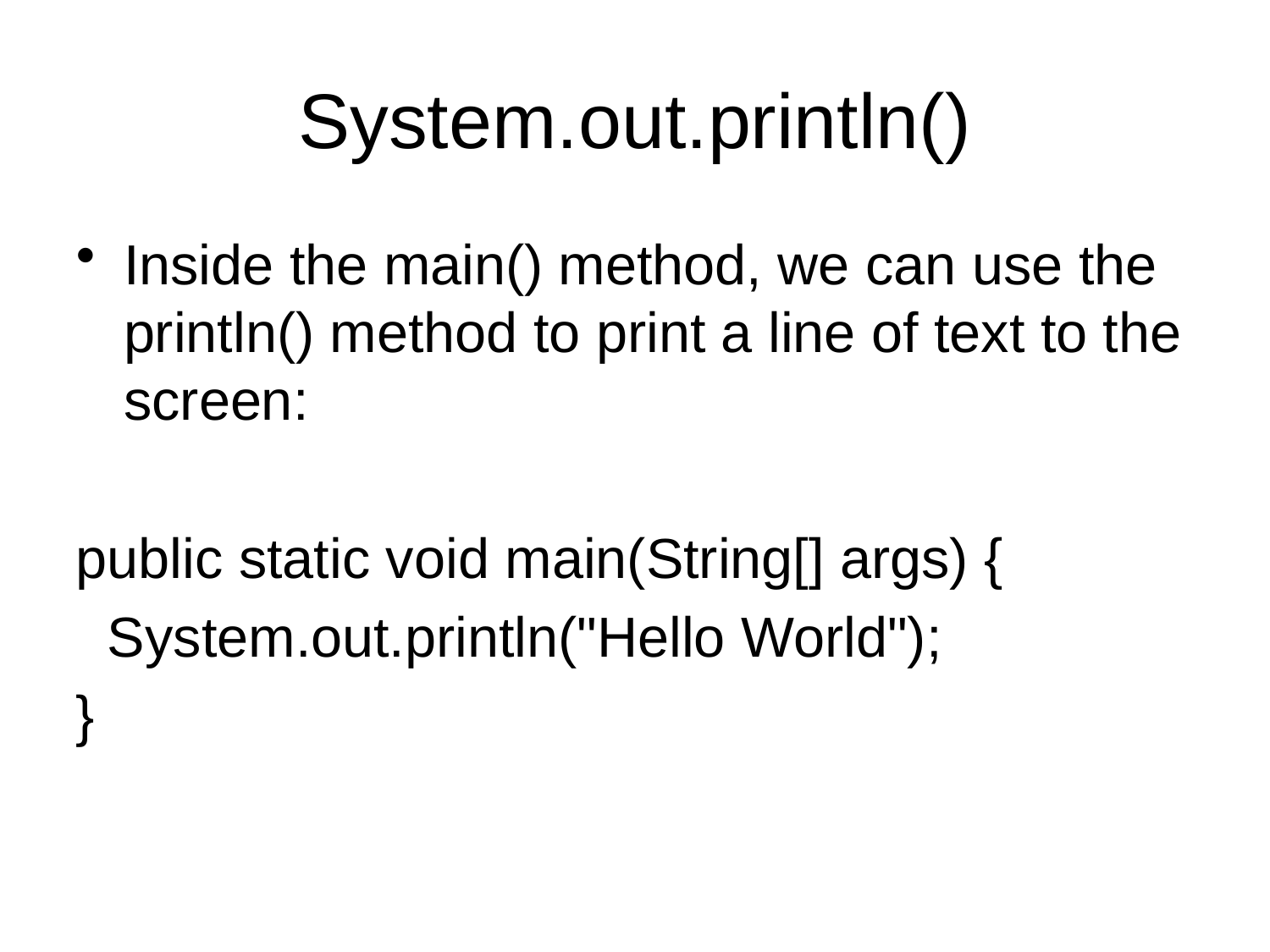

# System.out.println()
Inside the main() method, we can use the println() method to print a line of text to the screen:

public static void main(String[] args) {
  System.out.println("Hello World");
}